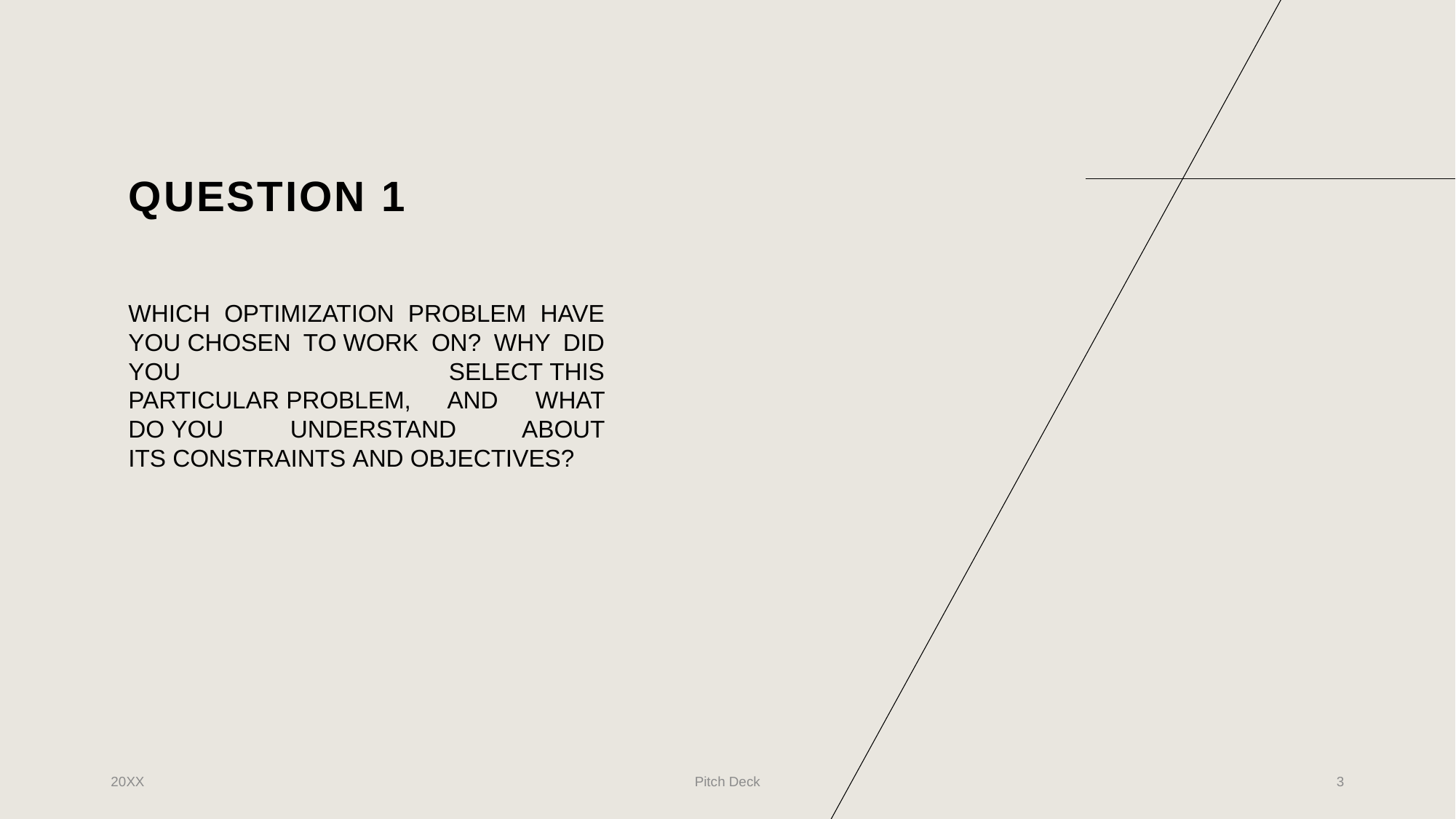

# Question 1
WHICH OPTIMIZATION PROBLEM HAVE YOU CHOSEN TO WORK ON? WHY DID YOU SELECT THIS PARTICULAR PROBLEM, AND WHAT DO YOU UNDERSTAND ABOUT ITS CONSTRAINTS AND OBJECTIVES?

20XX
Pitch Deck
3